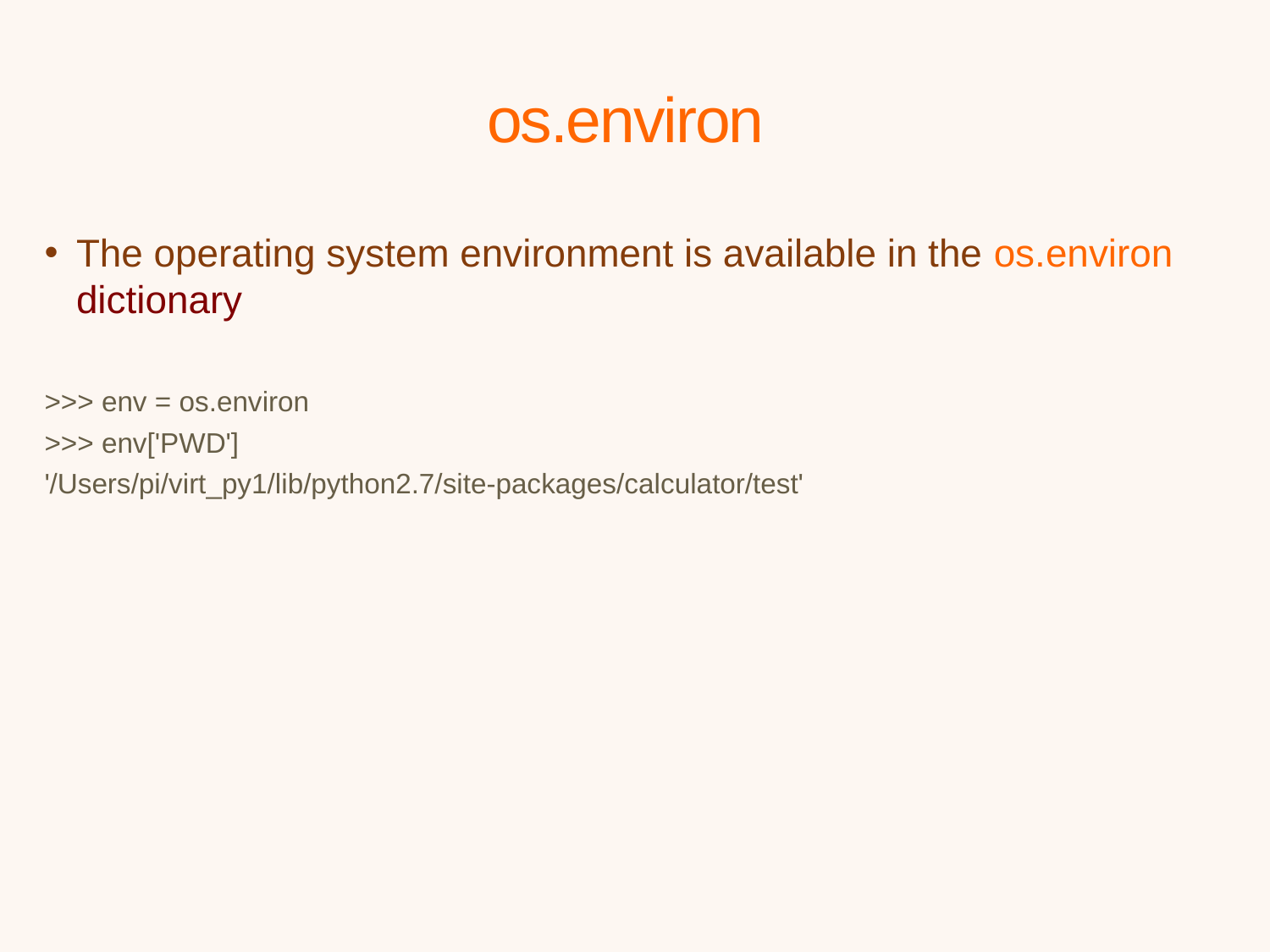

# os.environ
The operating system environment is available in the os.environ dictionary

>>> env = os.environ
>>> env['PWD']
'/Users/pi/virt_py1/lib/python2.7/site-packages/calculator/test'